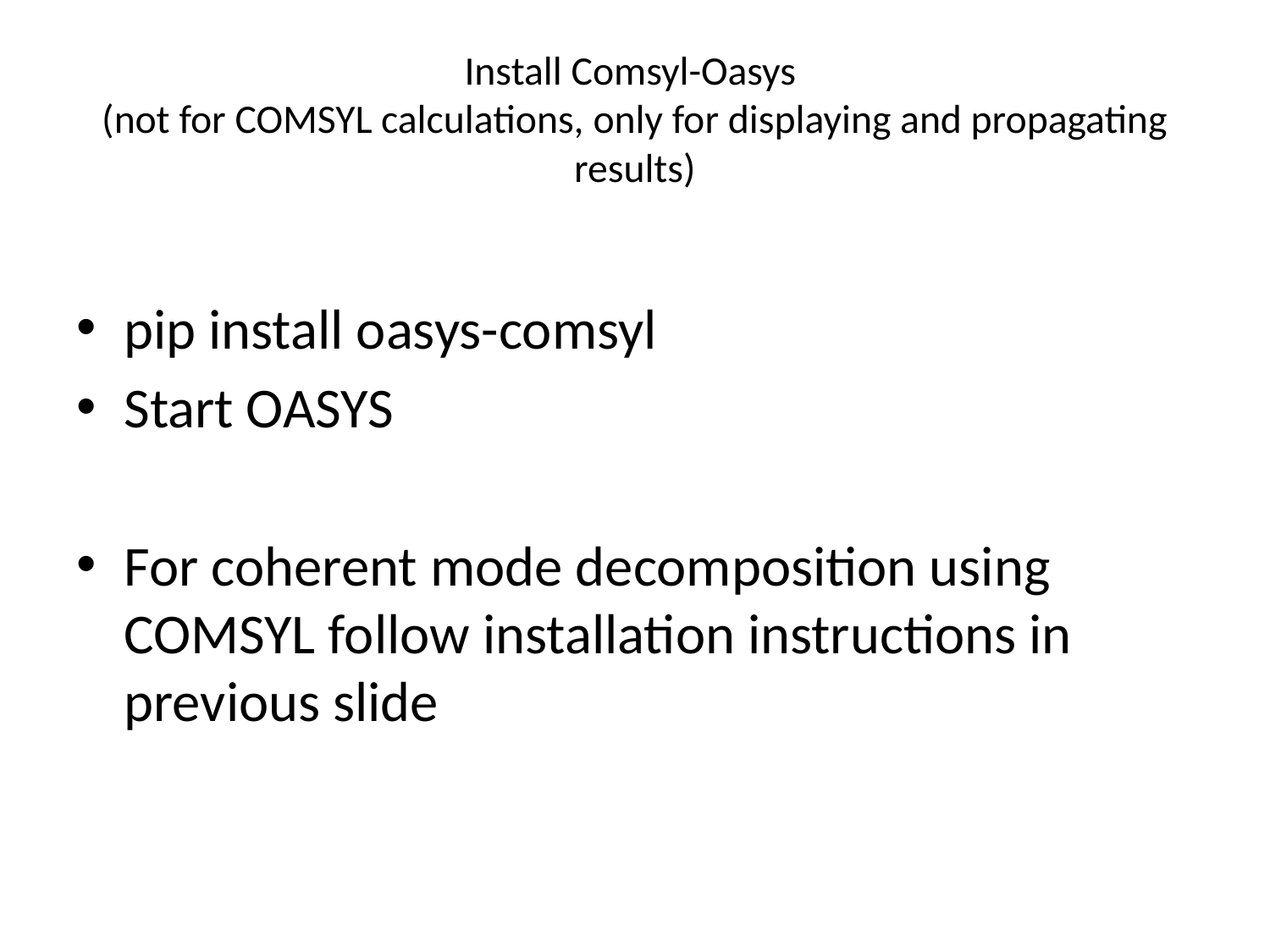

# Install Comsyl-Oasys (not for COMSYL calculations, only for displaying and propagating results)
pip install oasys-comsyl
Start OASYS

For coherent mode decomposition using COMSYL follow installation instructions in previous slide